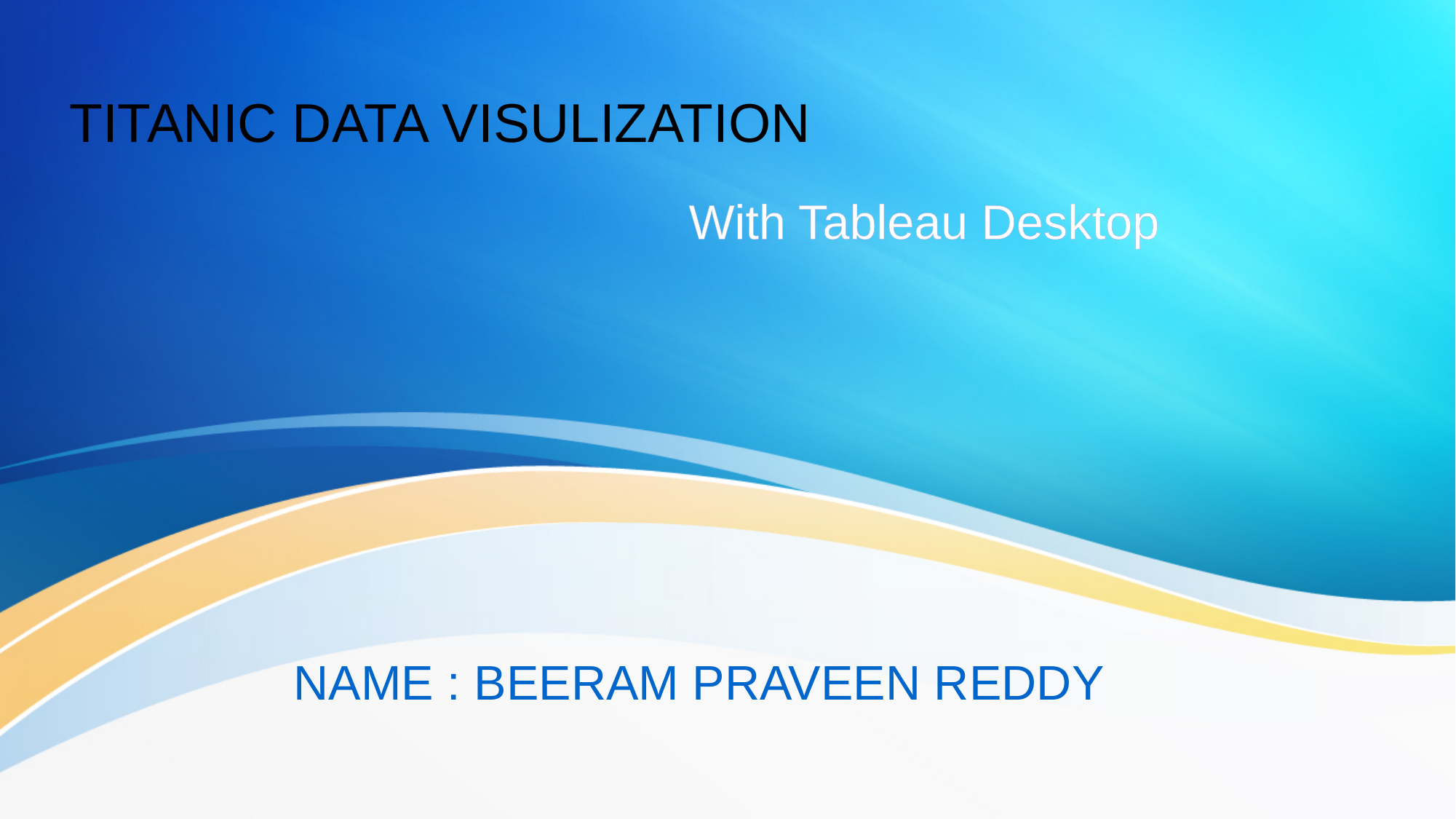

# TITANIC DATA VISULIZATION
With Tableau Desktop
NAME : BEERAM PRAVEEN REDDY